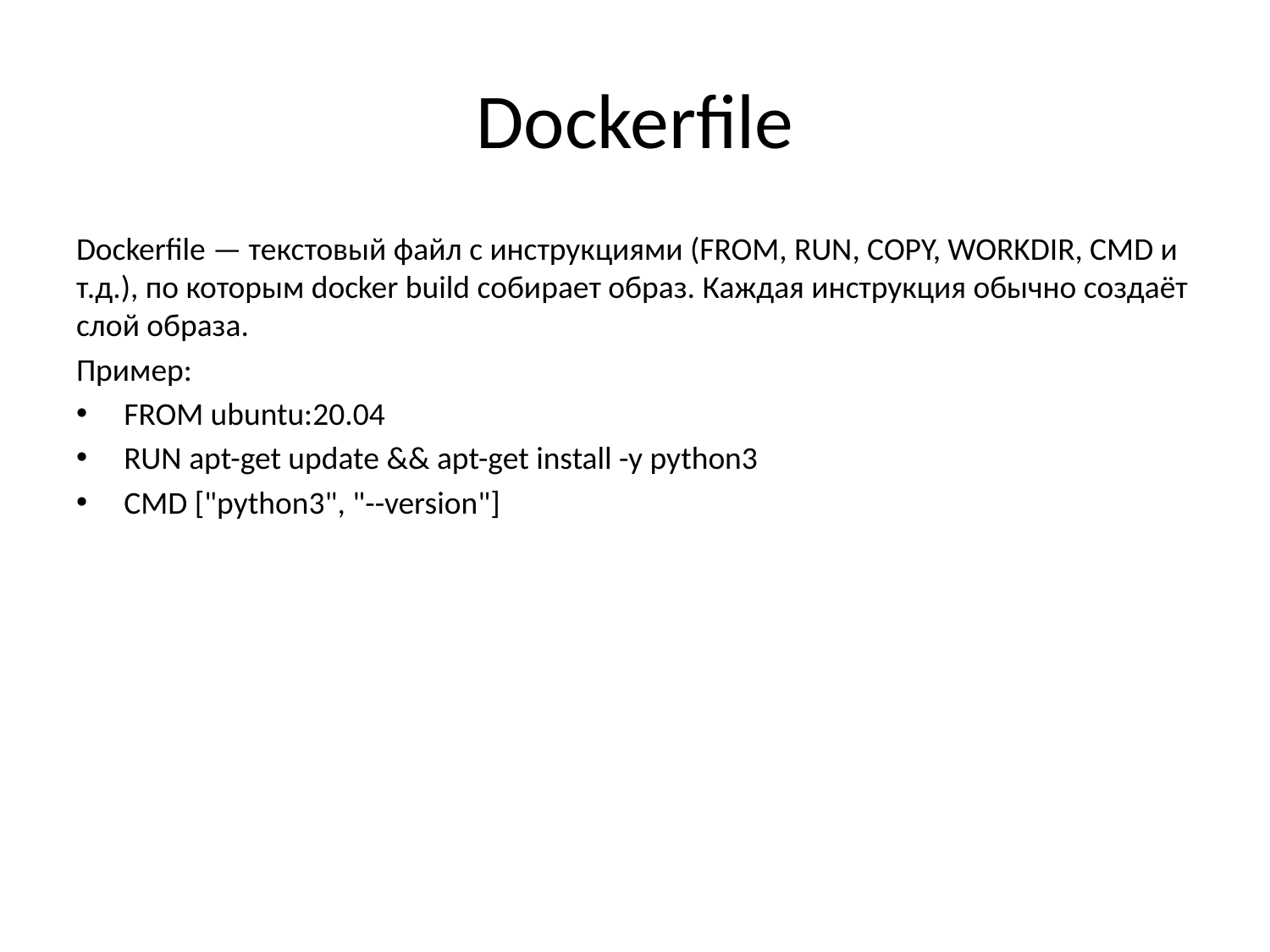

# Dockerfile
Dockerfile — текстовый файл с инструкциями (FROM, RUN, COPY, WORKDIR, CMD и т.д.), по которым docker build собирает образ. Каждая инструкция обычно создаёт слой образа.
Пример:
FROM ubuntu:20.04
RUN apt-get update && apt-get install -y python3
CMD ["python3", "--version"]